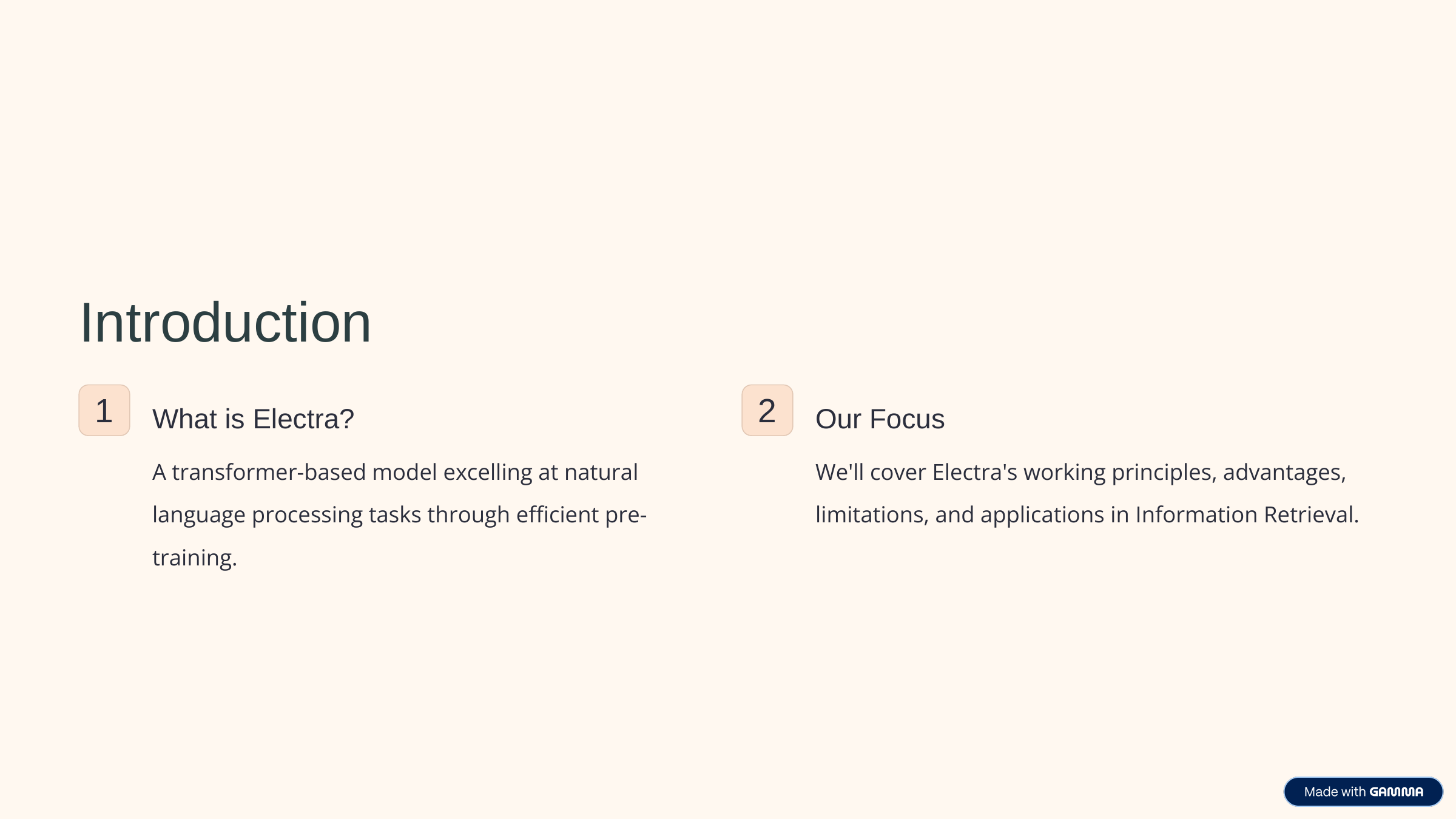

Introduction

1
2
What is Electra?
Our Focus
A transformer-based model excelling at natural language processing tasks through efficient pre-training.
We'll cover Electra's working principles, advantages, limitations, and applications in Information Retrieval.